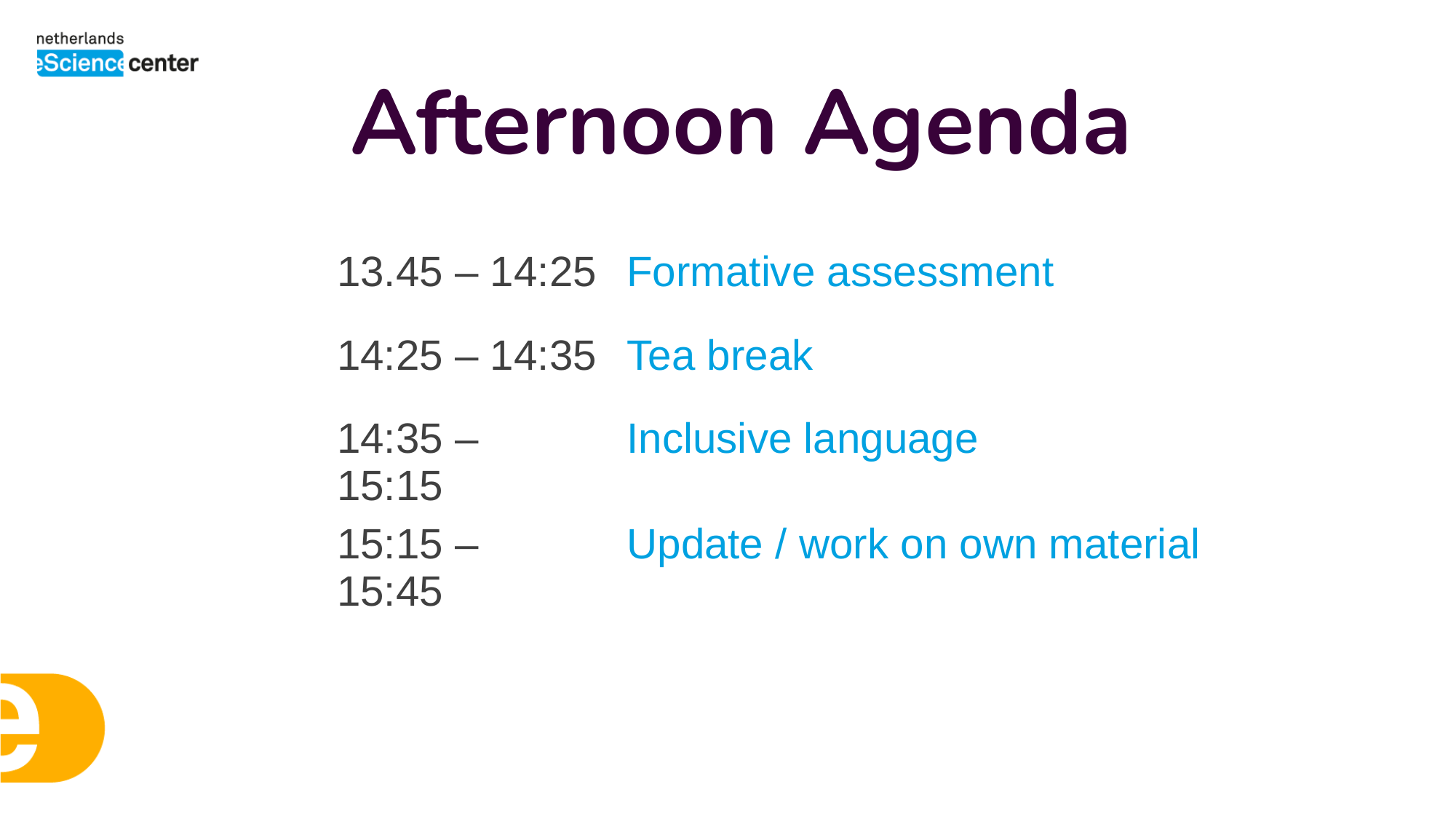

# Afternoon Agenda
| 13.45 – 14:25 | Formative assessment |
| --- | --- |
| 14:25 – 14:35 | Tea break |
| 14:35 – 15:15 | Inclusive language |
| 15:15 – 15:45 | Update / work on own material |